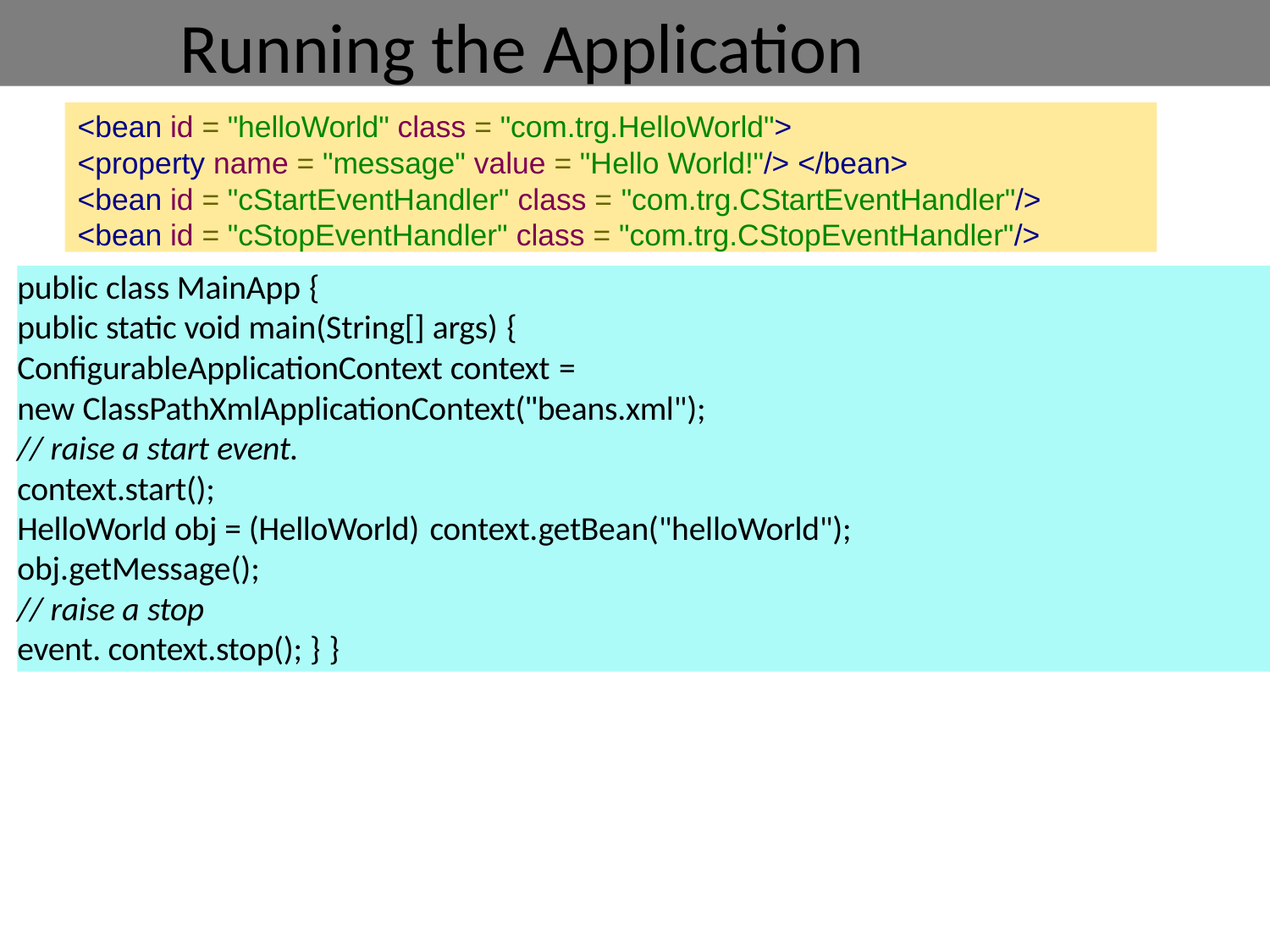

# Running the Application
<bean id = "helloWorld" class = "com.trg.HelloWorld">
<property name = "message" value = "Hello World!"/> </bean>
<bean id = "cStartEventHandler" class = "com.trg.CStartEventHandler"/>
<bean id = "cStopEventHandler" class = "com.trg.CStopEventHandler"/>
public class MainApp {
public static void main(String[] args) {
ConfigurableApplicationContext context =
new ClassPathXmlApplicationContext("beans.xml");
// raise a start event.
context.start();
HelloWorld obj = (HelloWorld) context.getBean("helloWorld");
obj.getMessage();
// raise a stop
event. context.stop(); } }